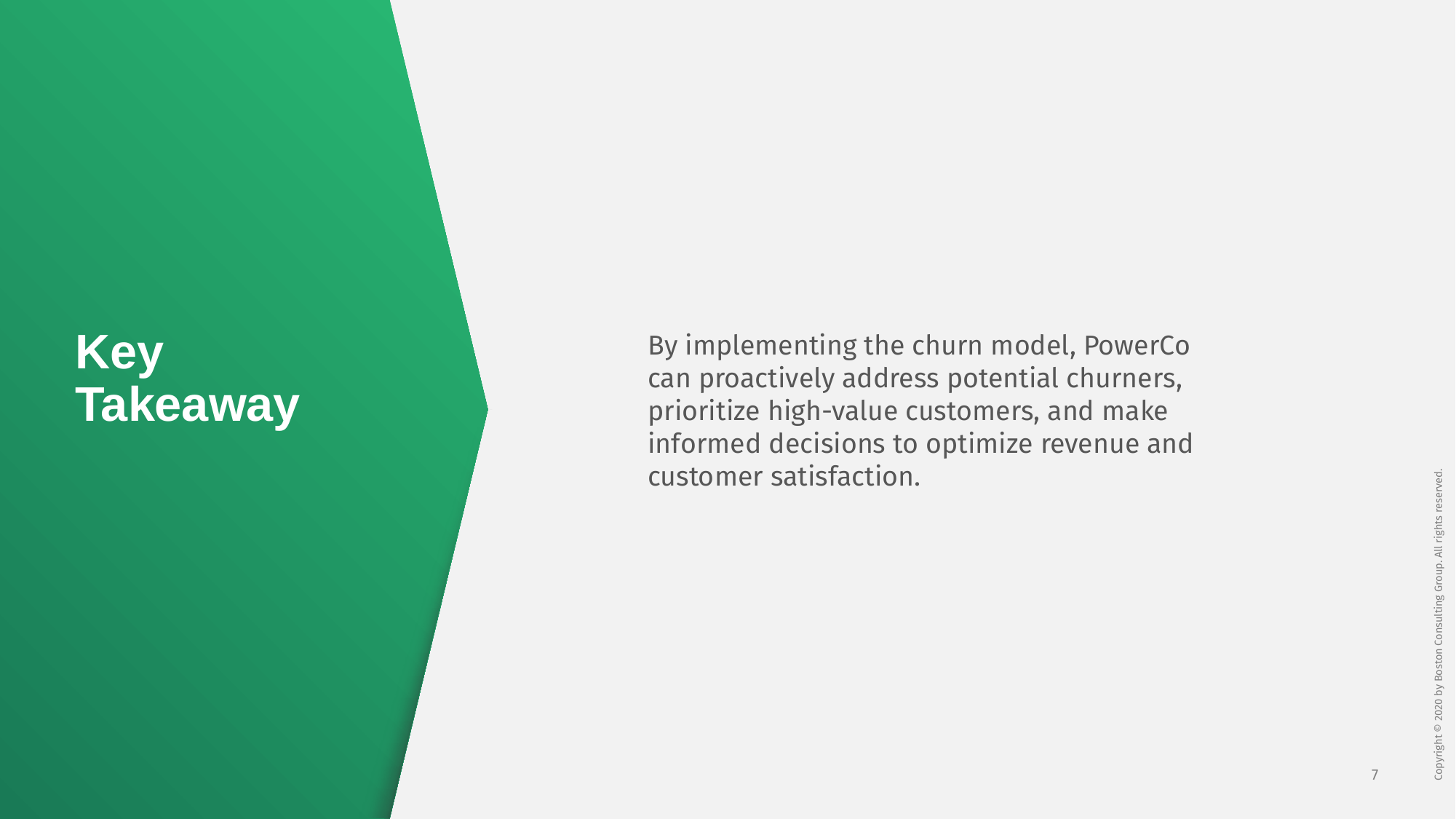

By implementing the churn model, PowerCo can proactively address potential churners, prioritize high-value customers, and make informed decisions to optimize revenue and customer satisfaction.
# Key Takeaway